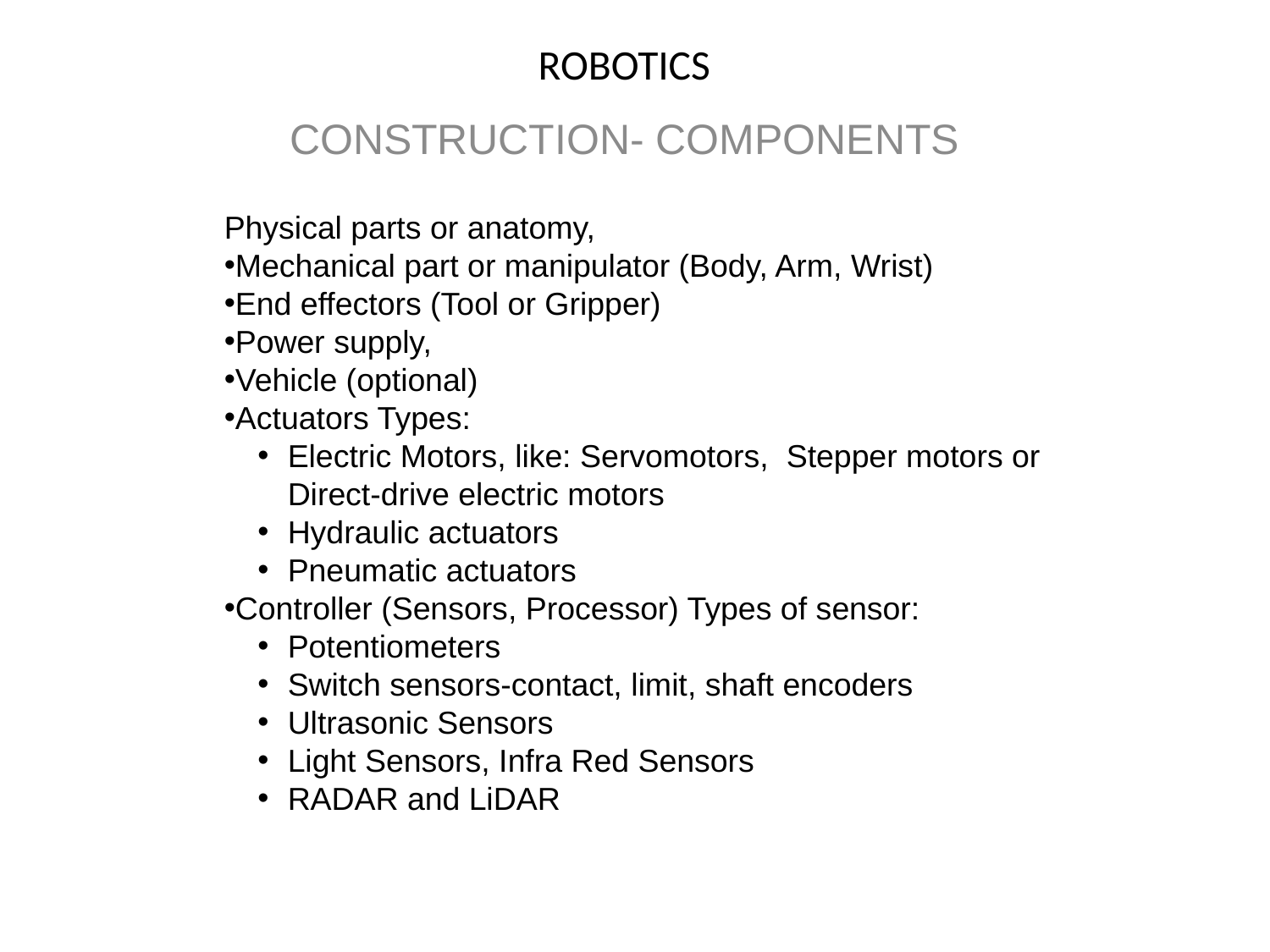

# ROBOTICS
CONSTRUCTION- COMPONENTS

Physical parts or anatomy,
Mechanical part or manipulator (Body, Arm, Wrist)
End effectors (Tool or Gripper)
Power supply,
Vehicle (optional)
Actuators Types:
Electric Motors, like: Servomotors,  Stepper motors or Direct-drive electric motors
Hydraulic actuators
Pneumatic actuators
Controller (Sensors, Processor) Types of sensor:
Potentiometers
Switch sensors-contact, limit, shaft encoders
Ultrasonic Sensors
Light Sensors, Infra Red Sensors
RADAR and LiDAR